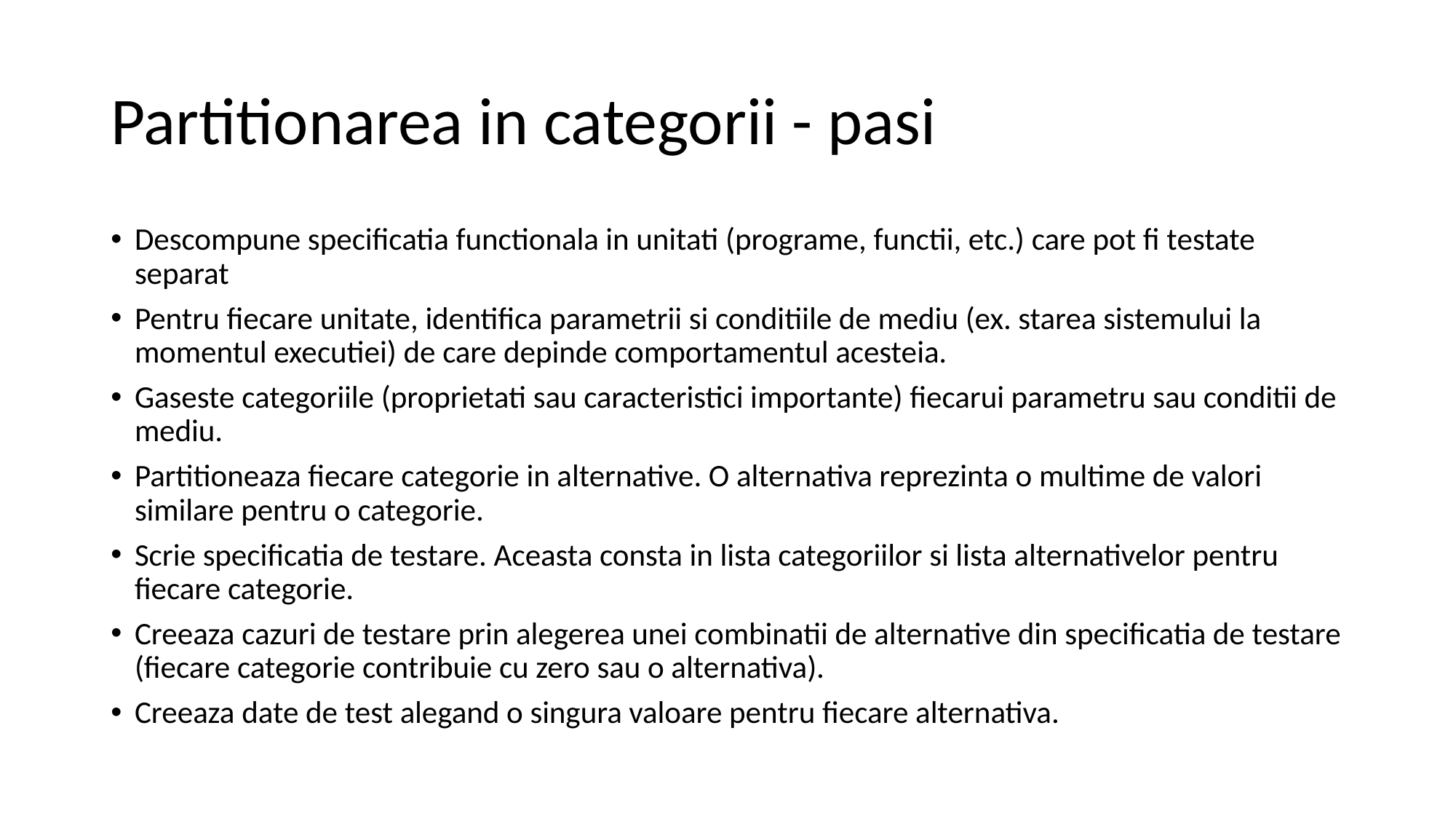

# Partitionarea in categorii - pasi
Descompune specificatia functionala in unitati (programe, functii, etc.) care pot fi testate separat
Pentru fiecare unitate, identifica parametrii si conditiile de mediu (ex. starea sistemului la momentul executiei) de care depinde comportamentul acesteia.
Gaseste categoriile (proprietati sau caracteristici importante) fiecarui parametru sau conditii de mediu.
Partitioneaza fiecare categorie in alternative. O alternativa reprezinta o multime de valori similare pentru o categorie.
Scrie specificatia de testare. Aceasta consta in lista categoriilor si lista alternativelor pentru fiecare categorie.
Creeaza cazuri de testare prin alegerea unei combinatii de alternative din specificatia de testare (fiecare categorie contribuie cu zero sau o alternativa).
Creeaza date de test alegand o singura valoare pentru fiecare alternativa.